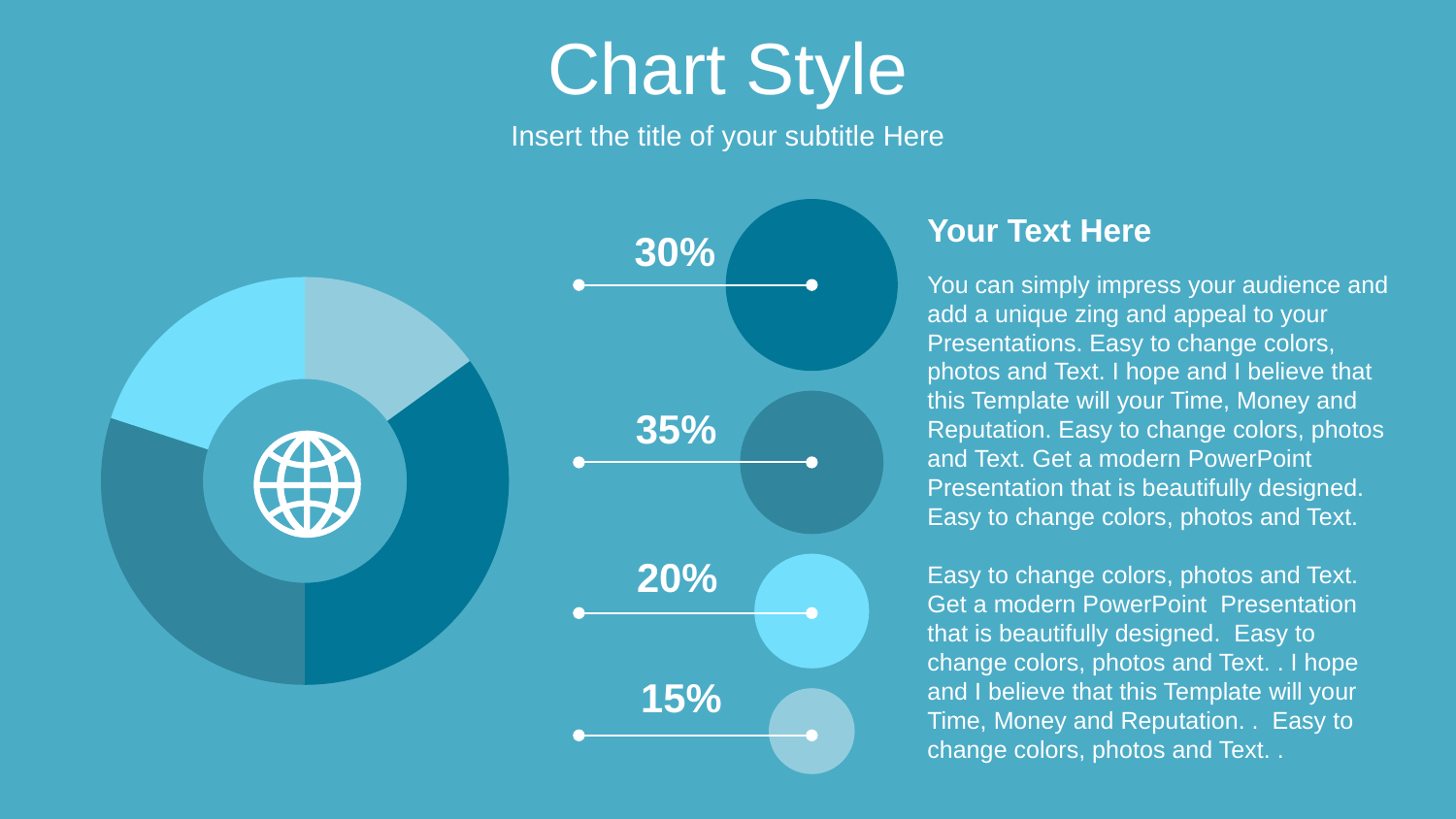

Chart Style
Insert the title of your subtitle Here

Your Text Here
30%
You can simply impress your audience and add a unique zing and appeal to your Presentations. Easy to change colors, photos and Text. I hope and I believe that this Template will your Time, Money and Reputation. Easy to change colors, photos and Text. Get a modern PowerPoint  Presentation that is beautifully designed.  Easy to change colors, photos and Text.

Easy to change colors, photos and Text. Get a modern PowerPoint  Presentation that is beautifully designed.  Easy to change colors, photos and Text. . I hope and I believe that this Template will your Time, Money and Reputation. .  Easy to change colors, photos and Text. .

### Chart

| Category | Sales |
|---|---|
| Text 1 | 15.0 |
| Text 2 | 35.0 |
| Text 3 | 30.0 |
| Text 4 | 20.0 |
35%

20%

15%